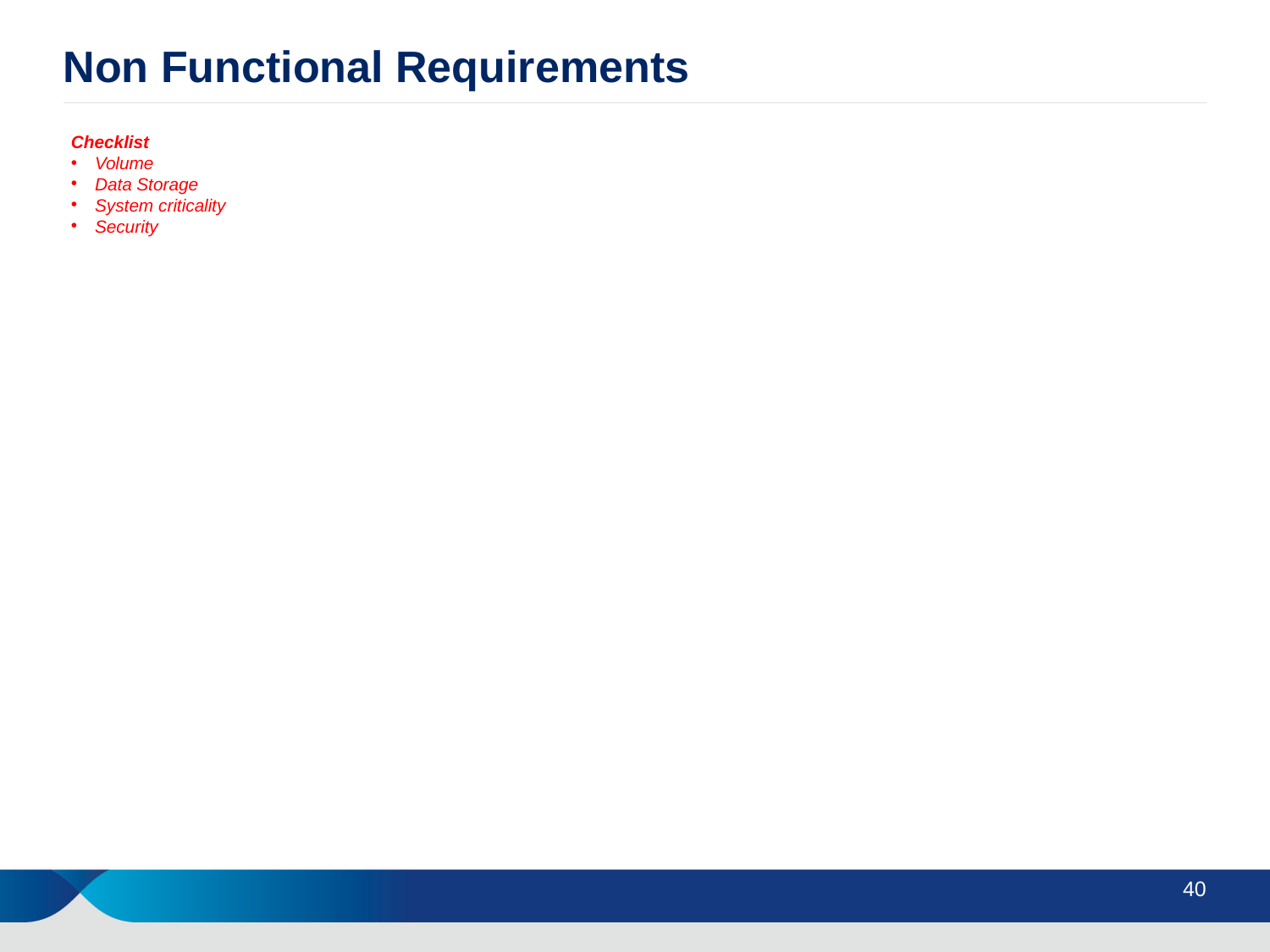

Non Functional Requirements
Checklist
Volume
Data Storage
System criticality
Security

40